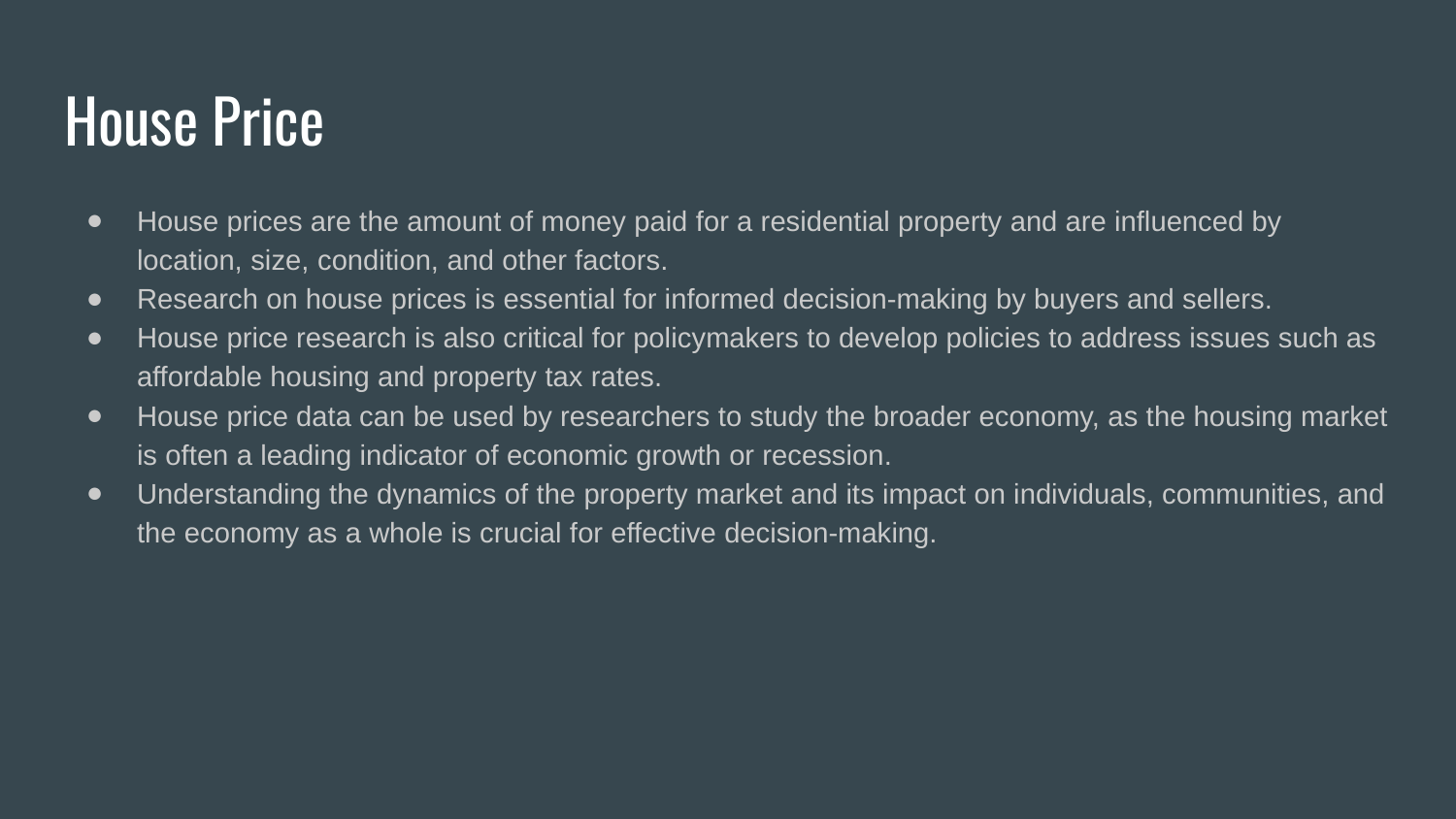

# House Price
House prices are the amount of money paid for a residential property and are influenced by location, size, condition, and other factors.
Research on house prices is essential for informed decision-making by buyers and sellers.
House price research is also critical for policymakers to develop policies to address issues such as affordable housing and property tax rates.
House price data can be used by researchers to study the broader economy, as the housing market is often a leading indicator of economic growth or recession.
Understanding the dynamics of the property market and its impact on individuals, communities, and the economy as a whole is crucial for effective decision-making.